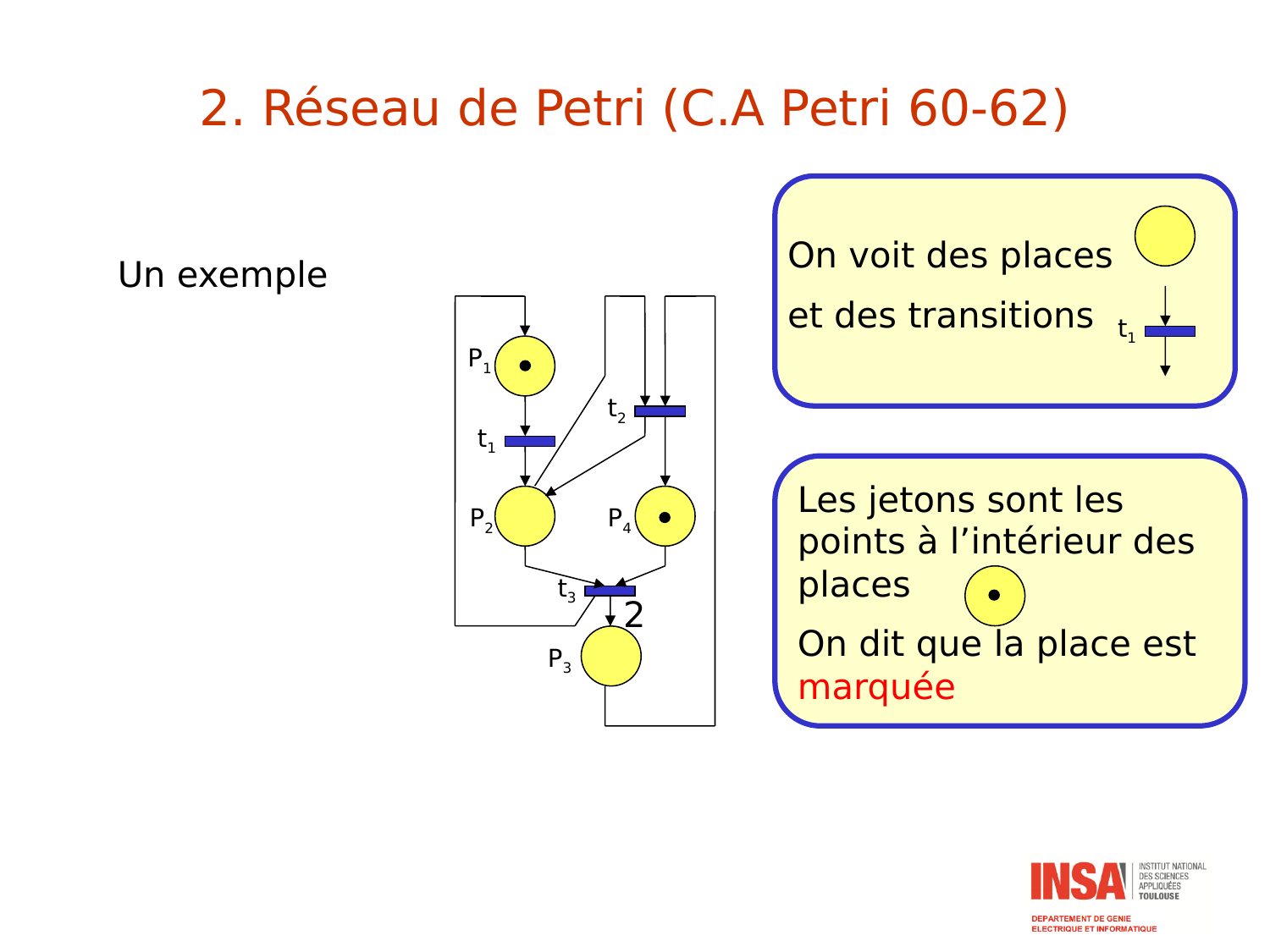

# 2. Réseau de Petri (C.A Petri 60-62)

On voit des places
et des transitions

t1

Un exemple

P1

t2

t1

Les jetons sont les points à l’intérieur des places
On dit que la place est marquée

P2
P4

t3

2

P3